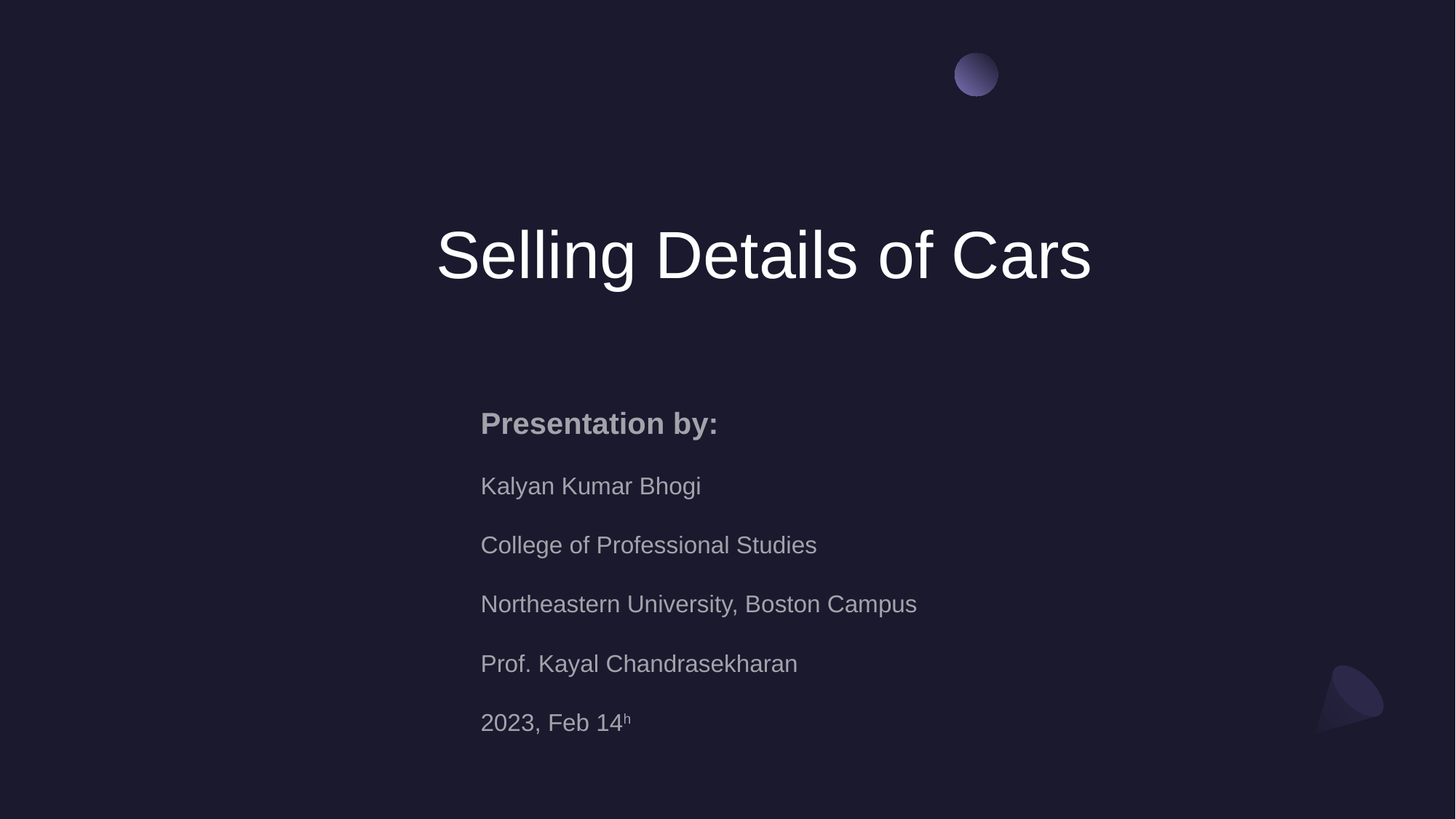

# Selling Details of Cars
Presentation by:
Kalyan Kumar Bhogi
College of Professional Studies
Northeastern University, Boston Campus
Prof. Kayal Chandrasekharan
2023, Feb 14h